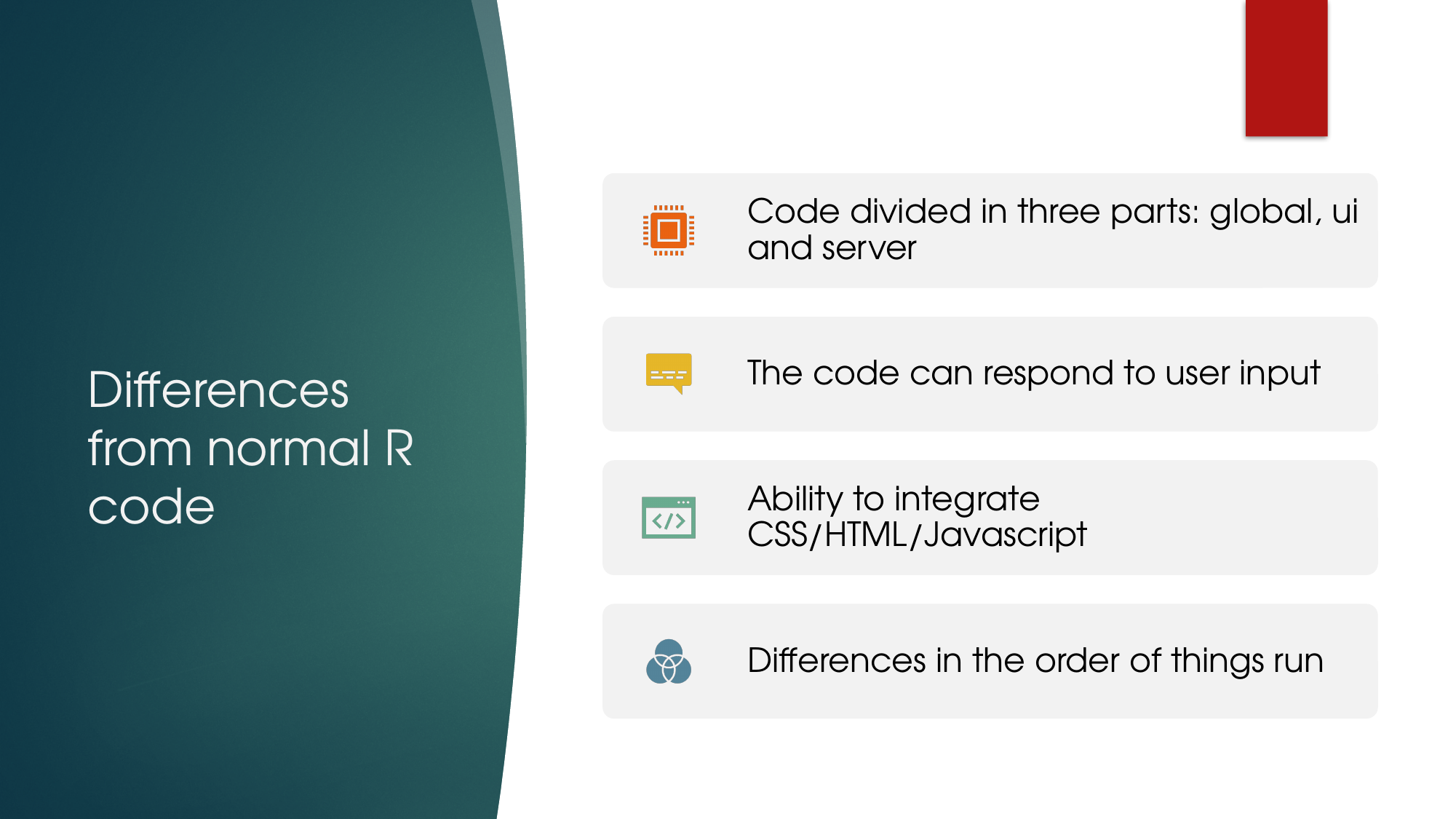

# Differences from normal R code
Code divided in three parts: global, ui and server
The code can respond to user input
Ability to integrate CSS/HTML/Javascript
Differences in the order of things run